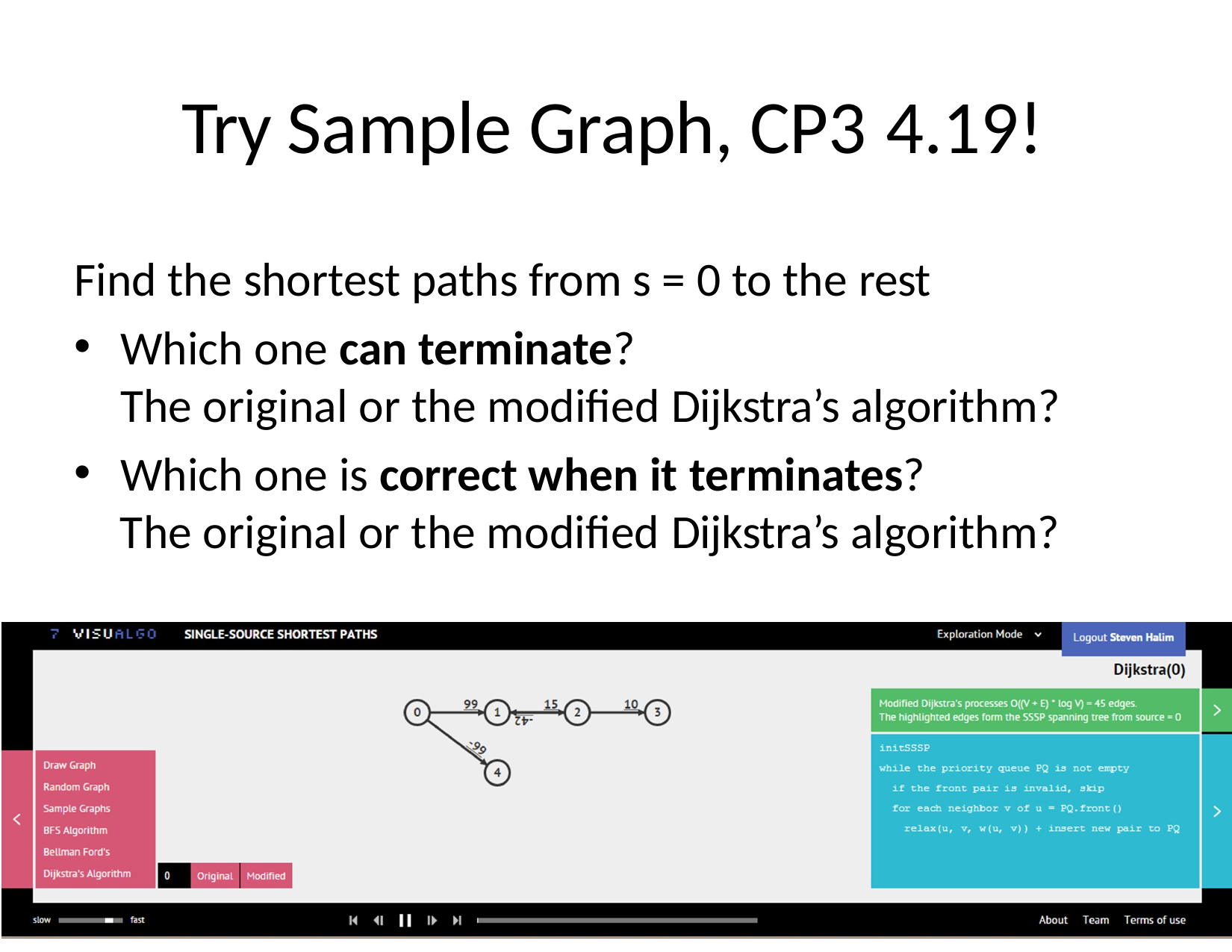

# Try Sample Graph, CP3 4.19!
Find the shortest paths from s = 0 to the rest
Which one can terminate?
The original or the modified Dijkstra’s algorithm?
Which one is correct when it terminates?
The original or the modified Dijkstra’s algorithm?